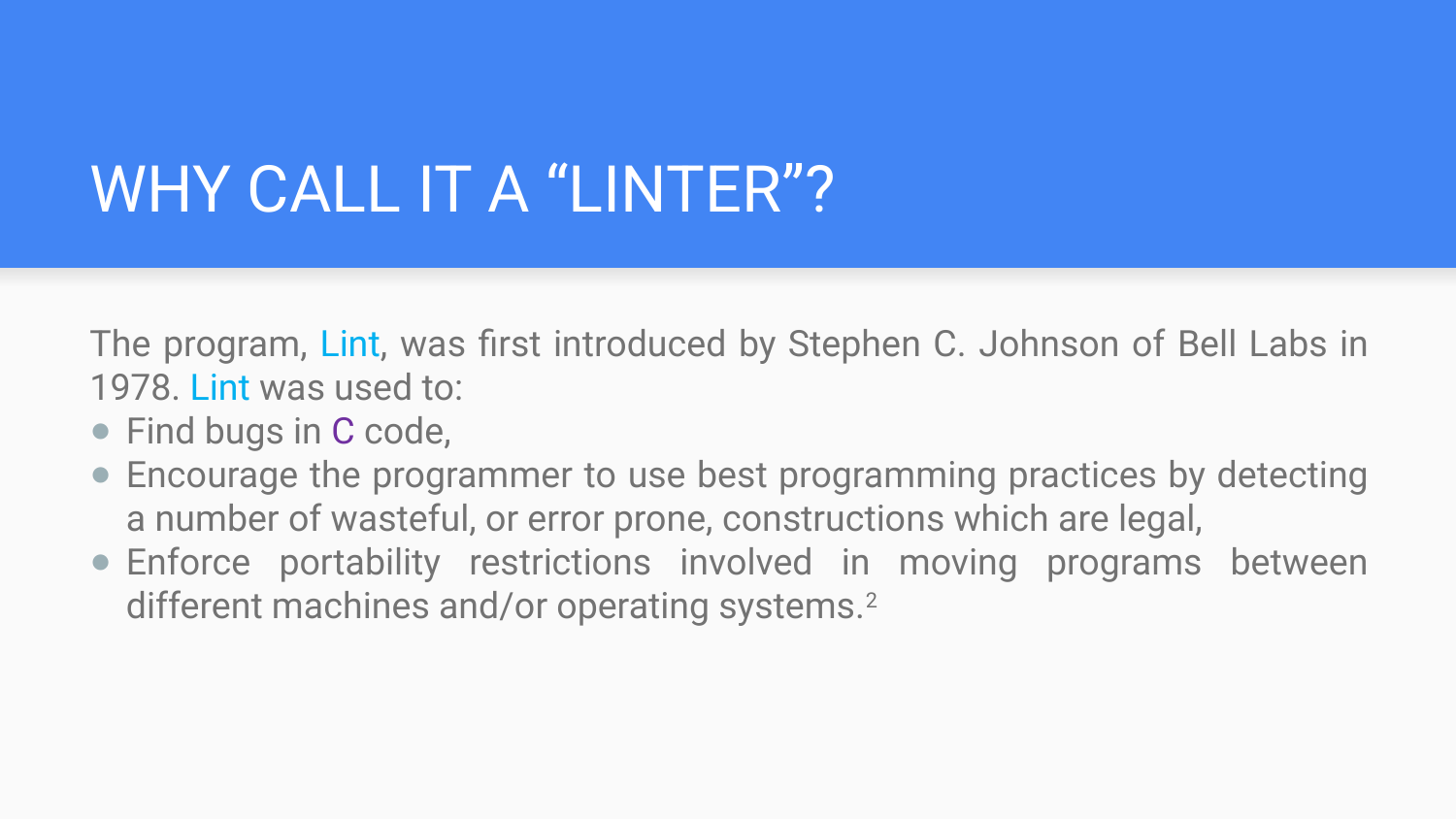

# WHY CALL IT A “LINTER”?
The program, Lint, was first introduced by Stephen C. Johnson of Bell Labs in 1978. Lint was used to:
Find bugs in C code,
Encourage the programmer to use best programming practices by detecting a number of wasteful, or error prone, constructions which are legal,
Enforce portability restrictions involved in moving programs between different machines and/or operating systems.2